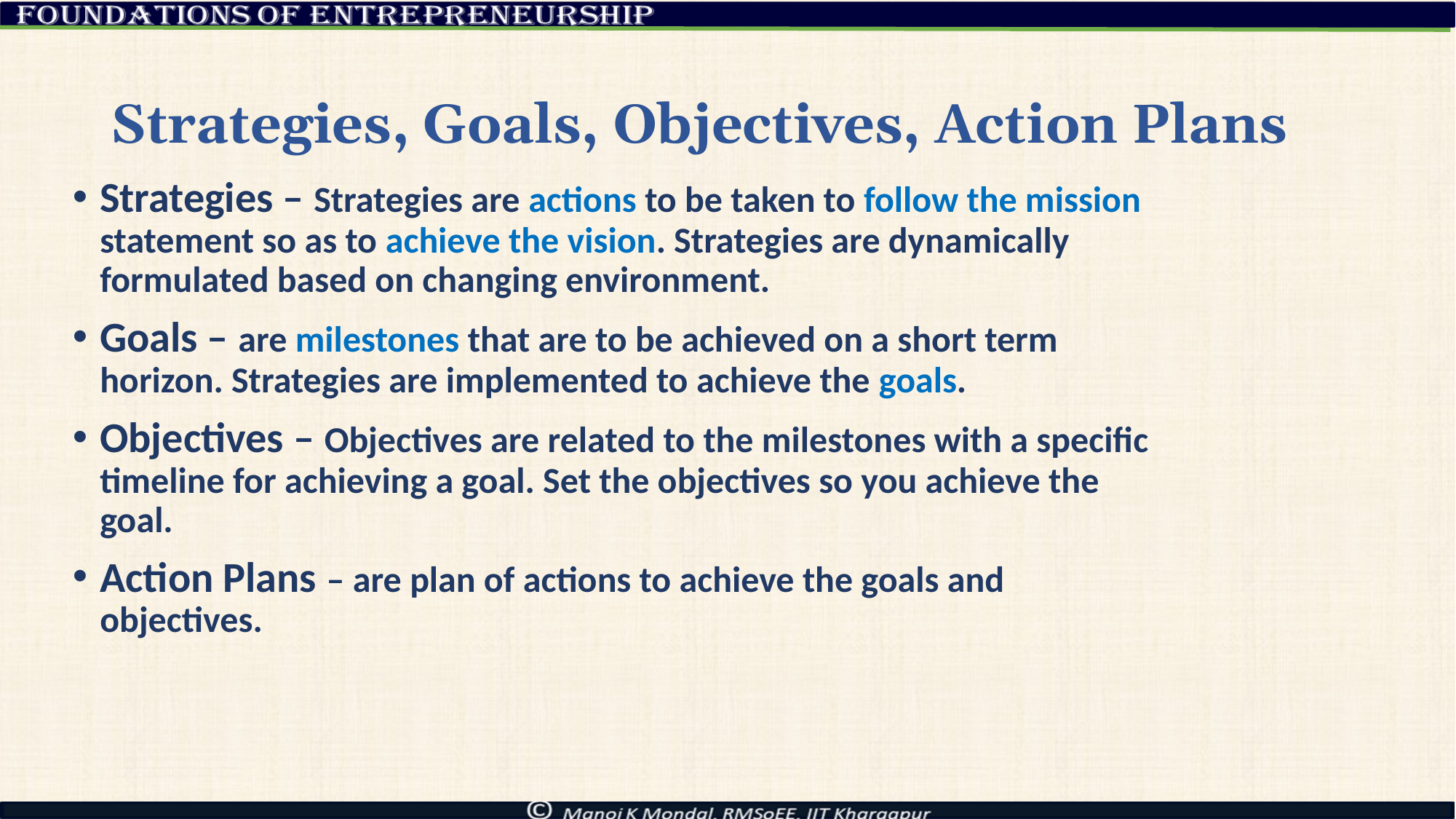

# Strategies, Goals, Objectives, Action Plans
Strategies – Strategies are actions to be taken to follow the mission statement so as to achieve the vision. Strategies are dynamically formulated based on changing environment.
Goals – are milestones that are to be achieved on a short term horizon. Strategies are implemented to achieve the goals.
Objectives – Objectives are related to the milestones with a specific timeline for achieving a goal. Set the objectives so you achieve the goal.
Action Plans – are plan of actions to achieve the goals and objectives.